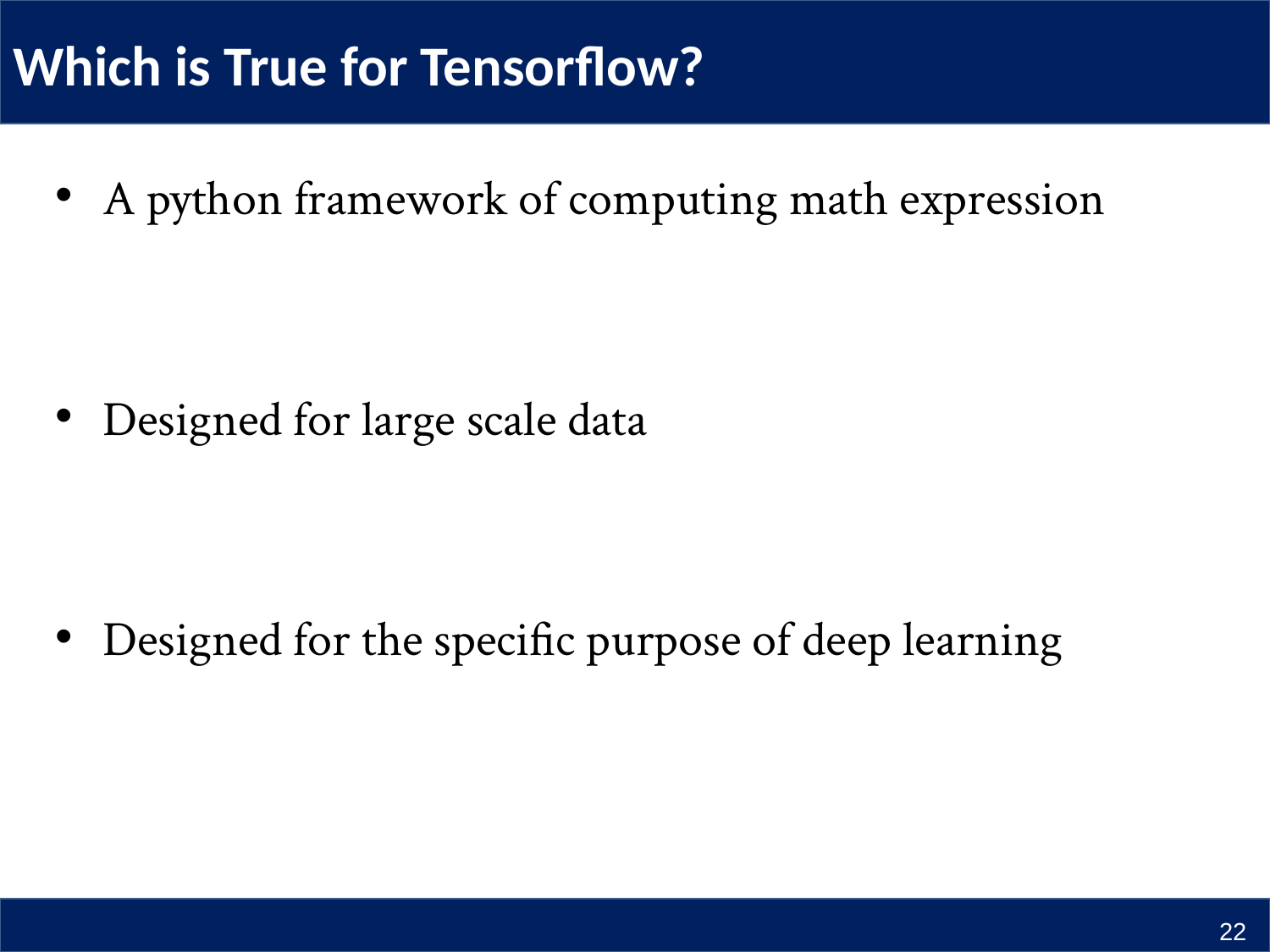

# Which is True for Tensorflow?
A python framework of computing math expression

Designed for large scale data

Designed for the specific purpose of deep learning
22